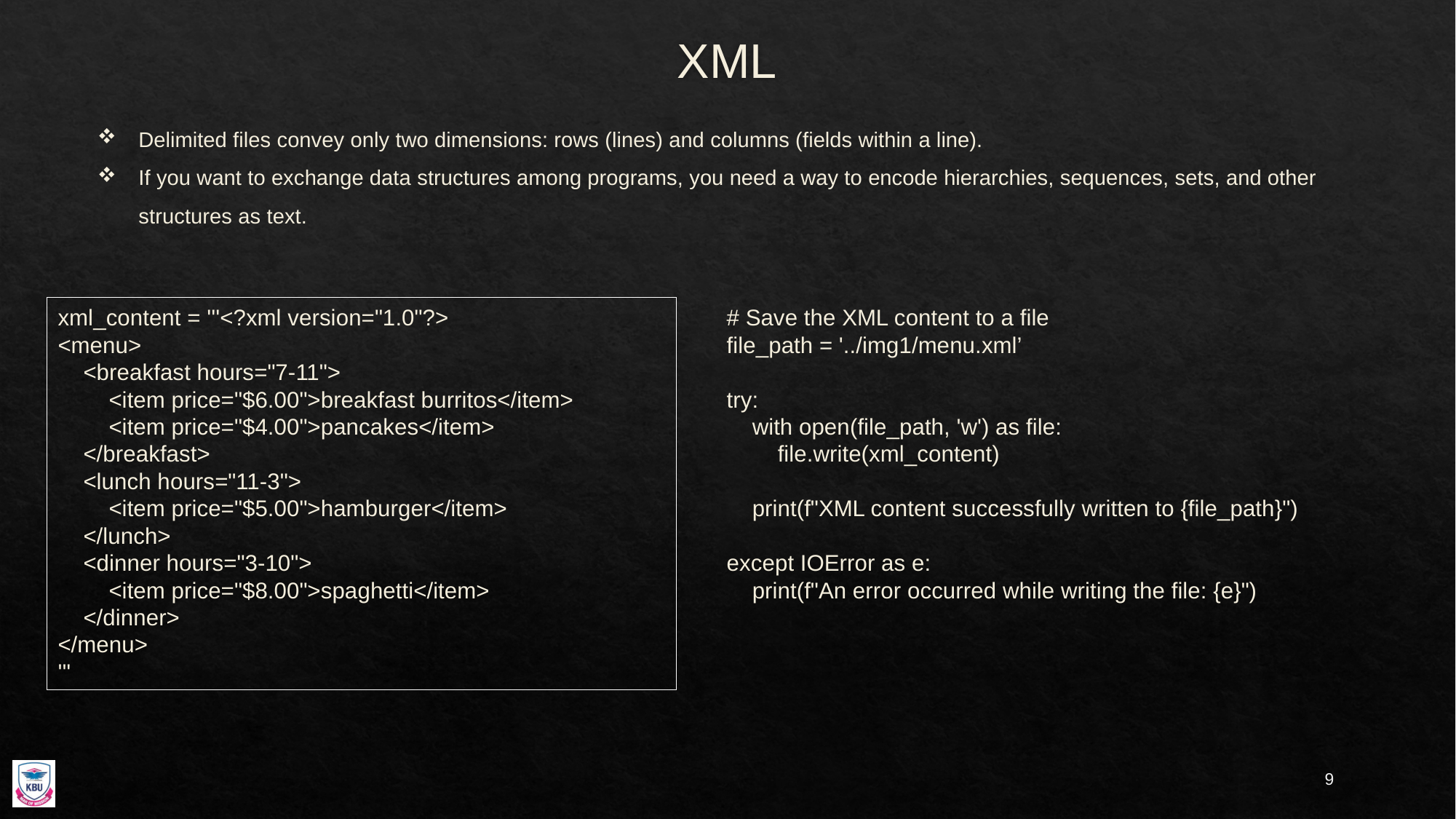

# XML
Delimited files convey only two dimensions: rows (lines) and columns (fields within a line).
If you want to exchange data structures among programs, you need a way to encode hierarchies, sequences, sets, and other structures as text.
xml_content = '''<?xml version="1.0"?>
<menu>
    <breakfast hours="7-11">
        <item price="$6.00">breakfast burritos</item>
        <item price="$4.00">pancakes</item>
    </breakfast>
    <lunch hours="11-3">
        <item price="$5.00">hamburger</item>
    </lunch>
    <dinner hours="3-10">
        <item price="$8.00">spaghetti</item>
    </dinner>
</menu>
'''
# Save the XML content to a file
file_path = '../img1/menu.xml’

try:
    with open(file_path, 'w') as file:
        file.write(xml_content)

    print(f"XML content successfully written to {file_path}")

except IOError as e:
    print(f"An error occurred while writing the file: {e}")

9